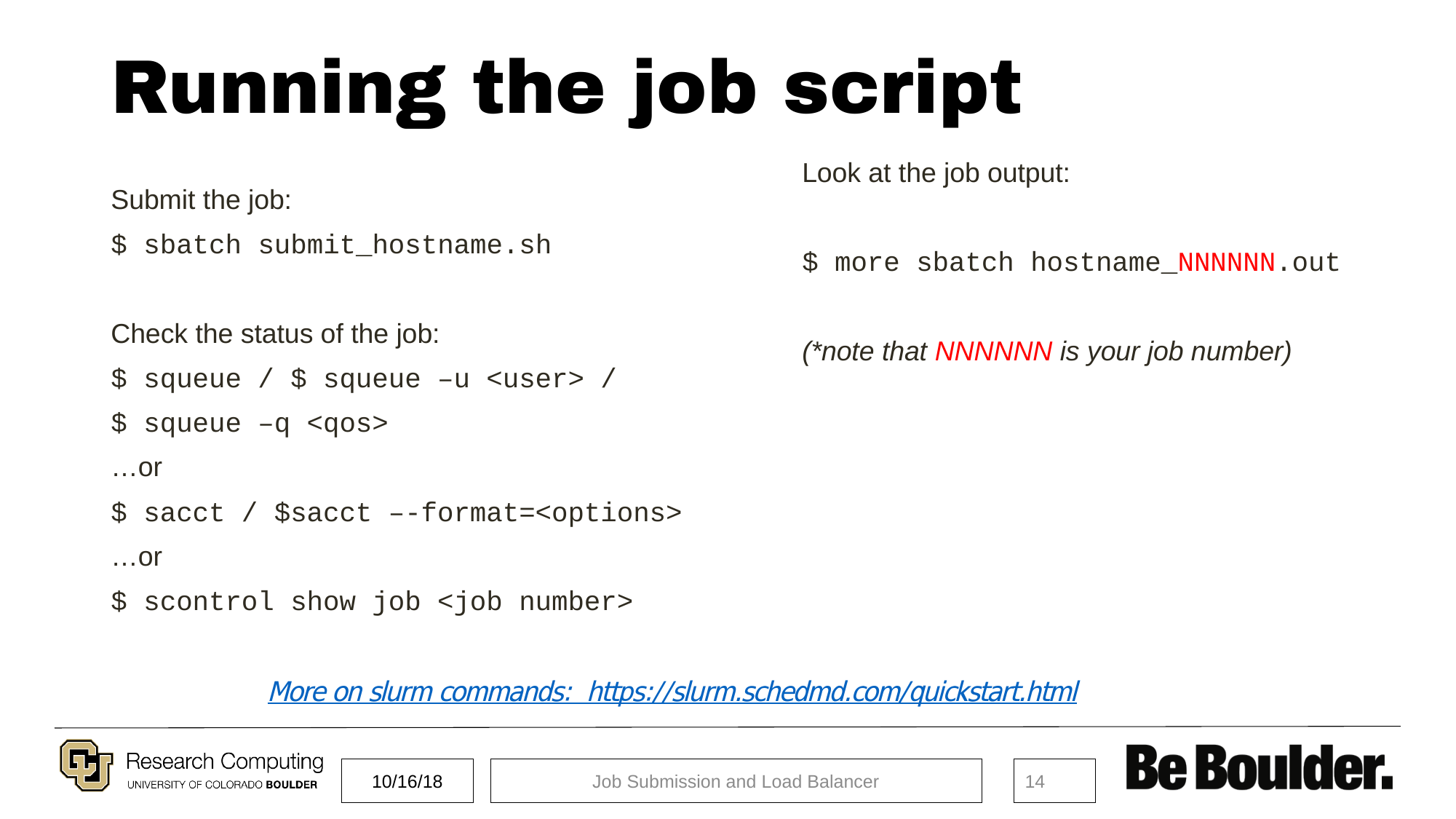

# Running the job script
Look at the job output:

$ more sbatch hostname_NNNNNN.out

(*note that NNNNNN is your job number)

Submit the job:
$ sbatch submit_hostname.sh

Check the status of the job:
$ squeue / $ squeue –u <user> /
$ squeue –q <qos>
…or
$ sacct / $sacct –-format=<options>
…or
$ scontrol show job <job number>

More on slurm commands:  https://slurm.schedmd.com/quickstart.html
10/16/18
Job Submission and Load Balancer
14